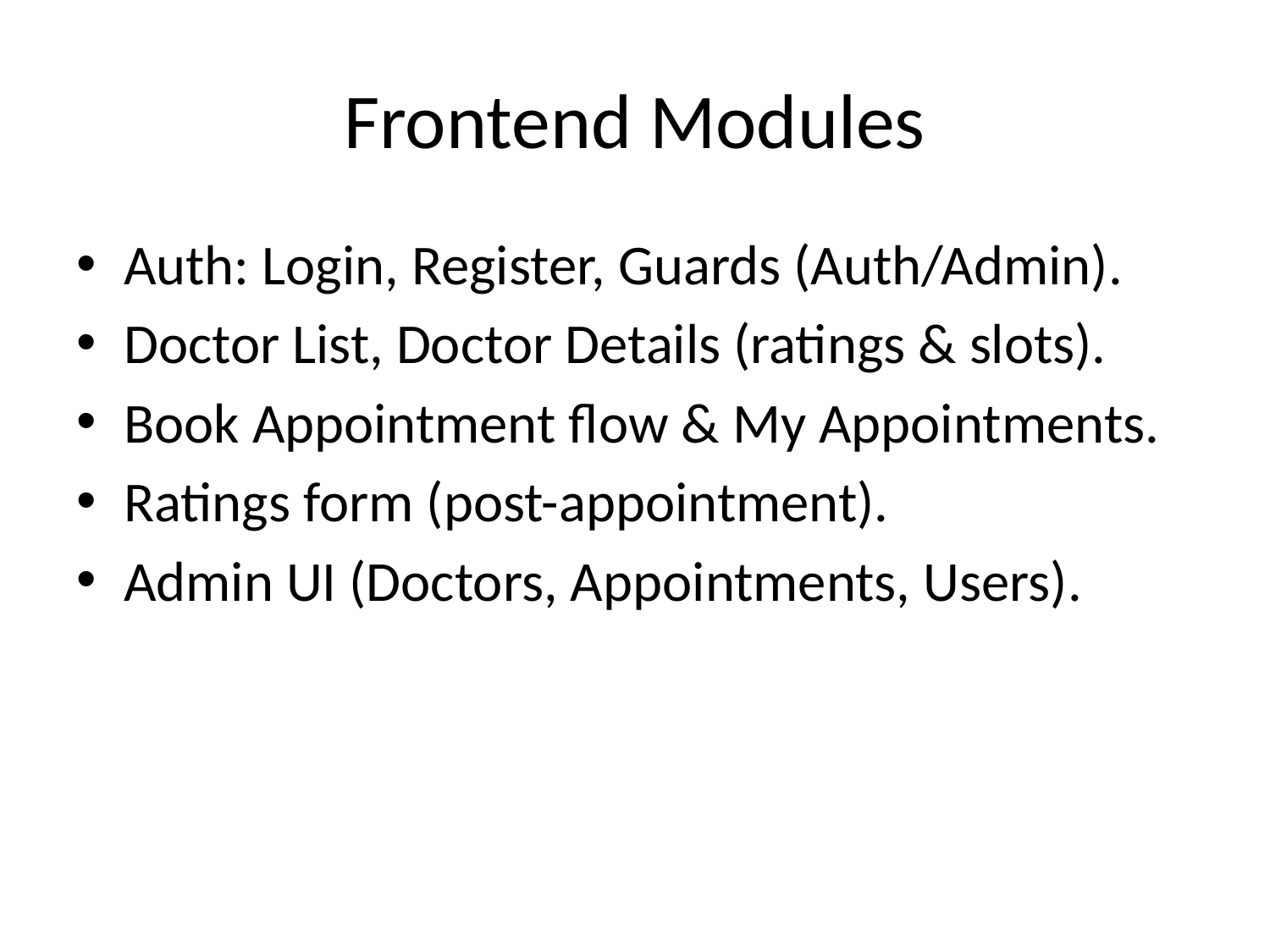

# Frontend Modules
Auth: Login, Register, Guards (Auth/Admin).
Doctor List, Doctor Details (ratings & slots).
Book Appointment flow & My Appointments.
Ratings form (post-appointment).
Admin UI (Doctors, Appointments, Users).